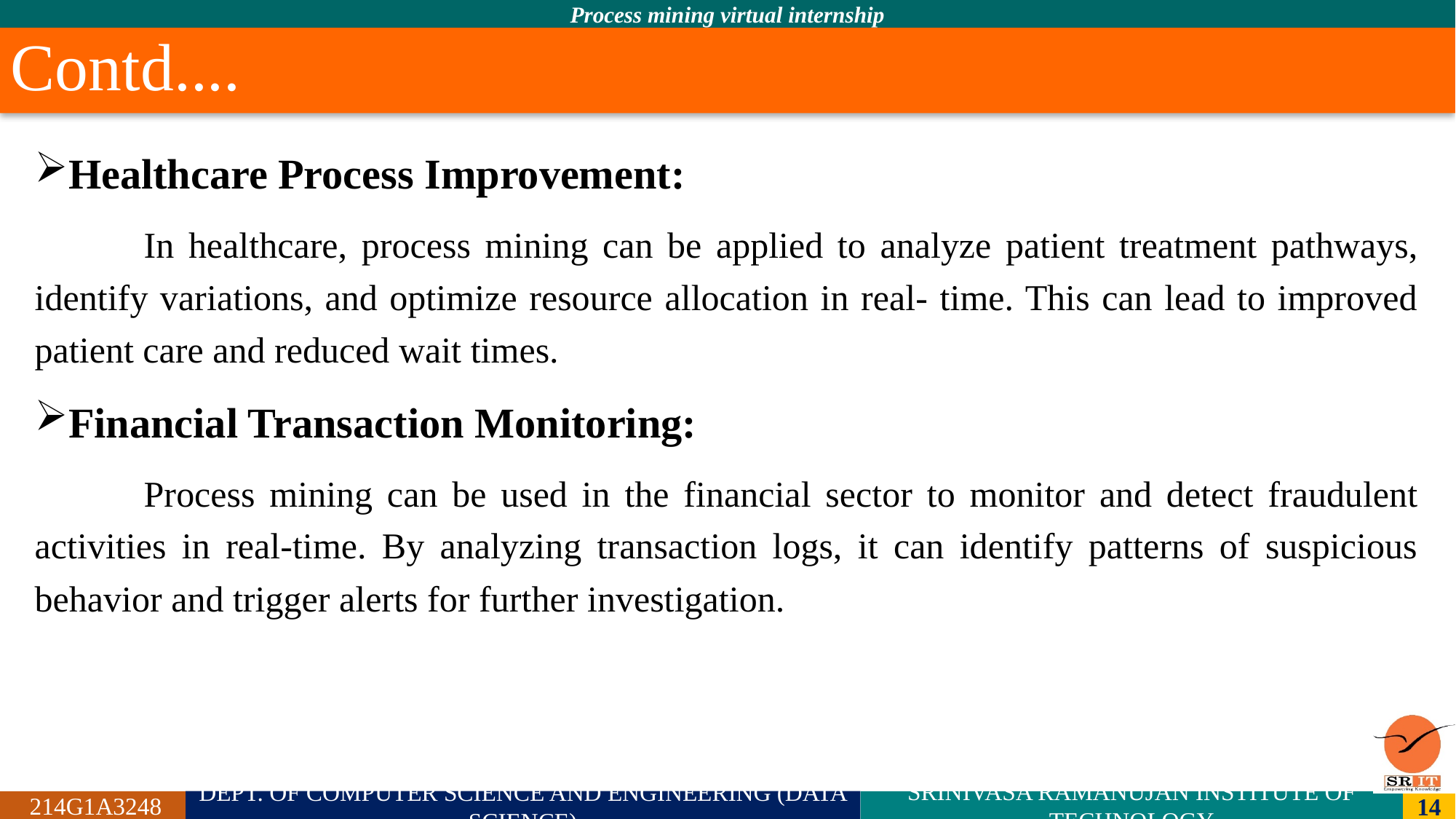

# Contd....
Healthcare Process Improvement:
	In healthcare, process mining can be applied to analyze patient treatment pathways, identify variations, and optimize resource allocation in real- time. This can lead to improved patient care and reduced wait times.
Financial Transaction Monitoring:
	Process mining can be used in the financial sector to monitor and detect fraudulent activities in real-time. By analyzing transaction logs, it can identify patterns of suspicious behavior and trigger alerts for further investigation.